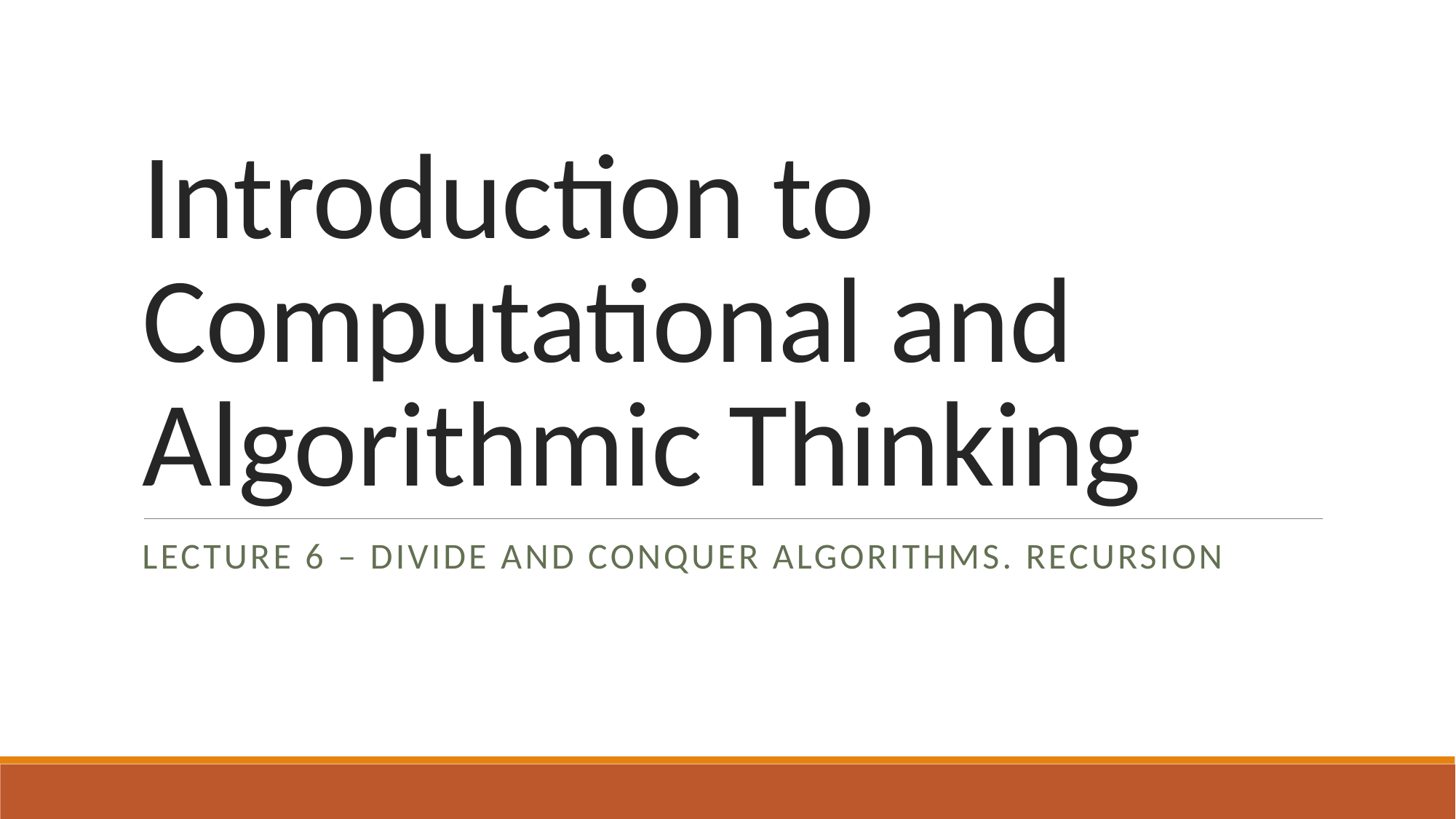

# Introduction to Computational and Algorithmic Thinking
Lecture 6 – Divide and conquer algorithms. Recursion